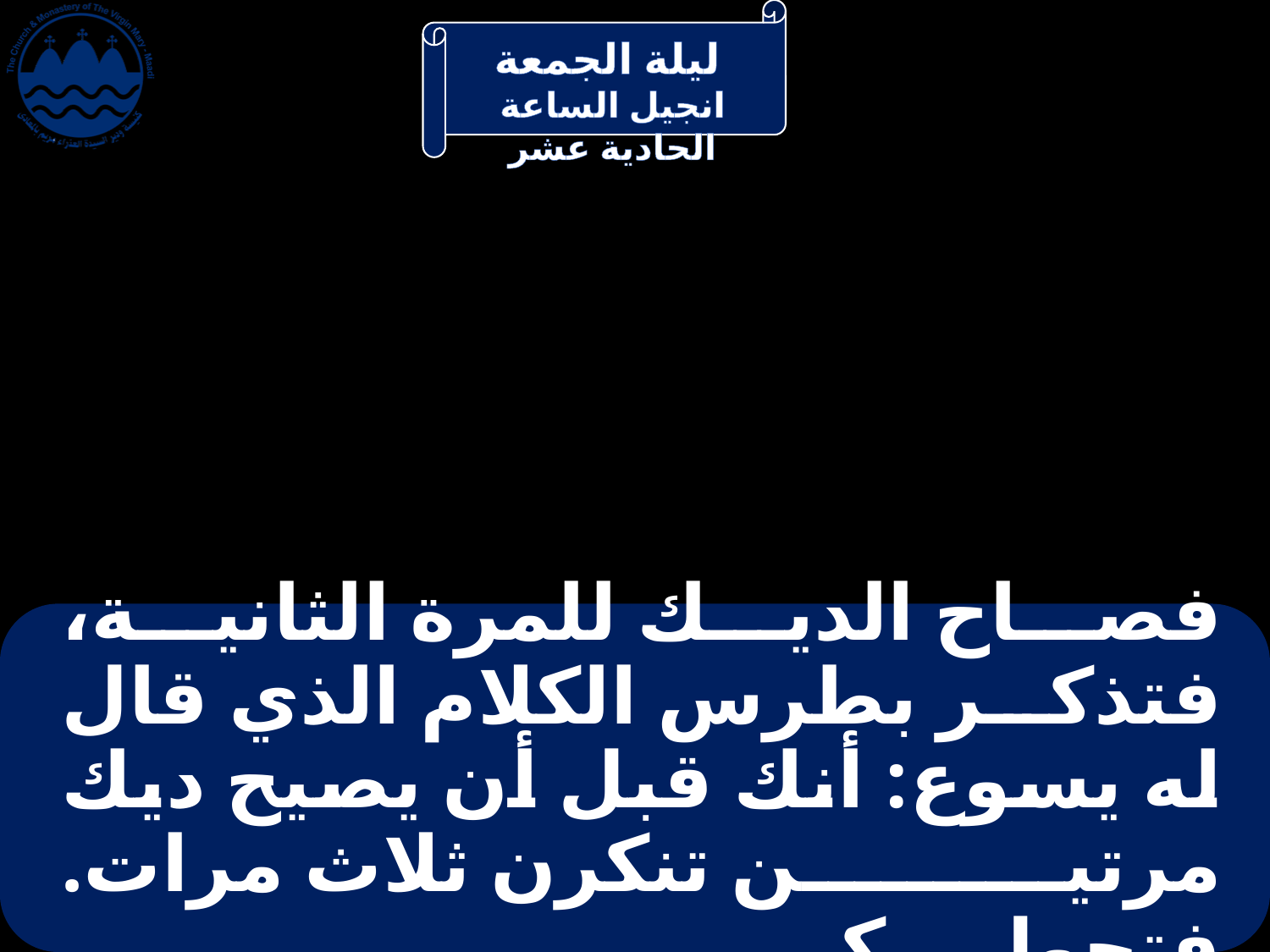

# فصاح الديك للمرة الثانية، فتذكر بطرس الكلام الذي قال له يسوع: أنك قبل أن يصيح ديك مرتين تنكرن ثلاث مرات. فتحول يبكي.